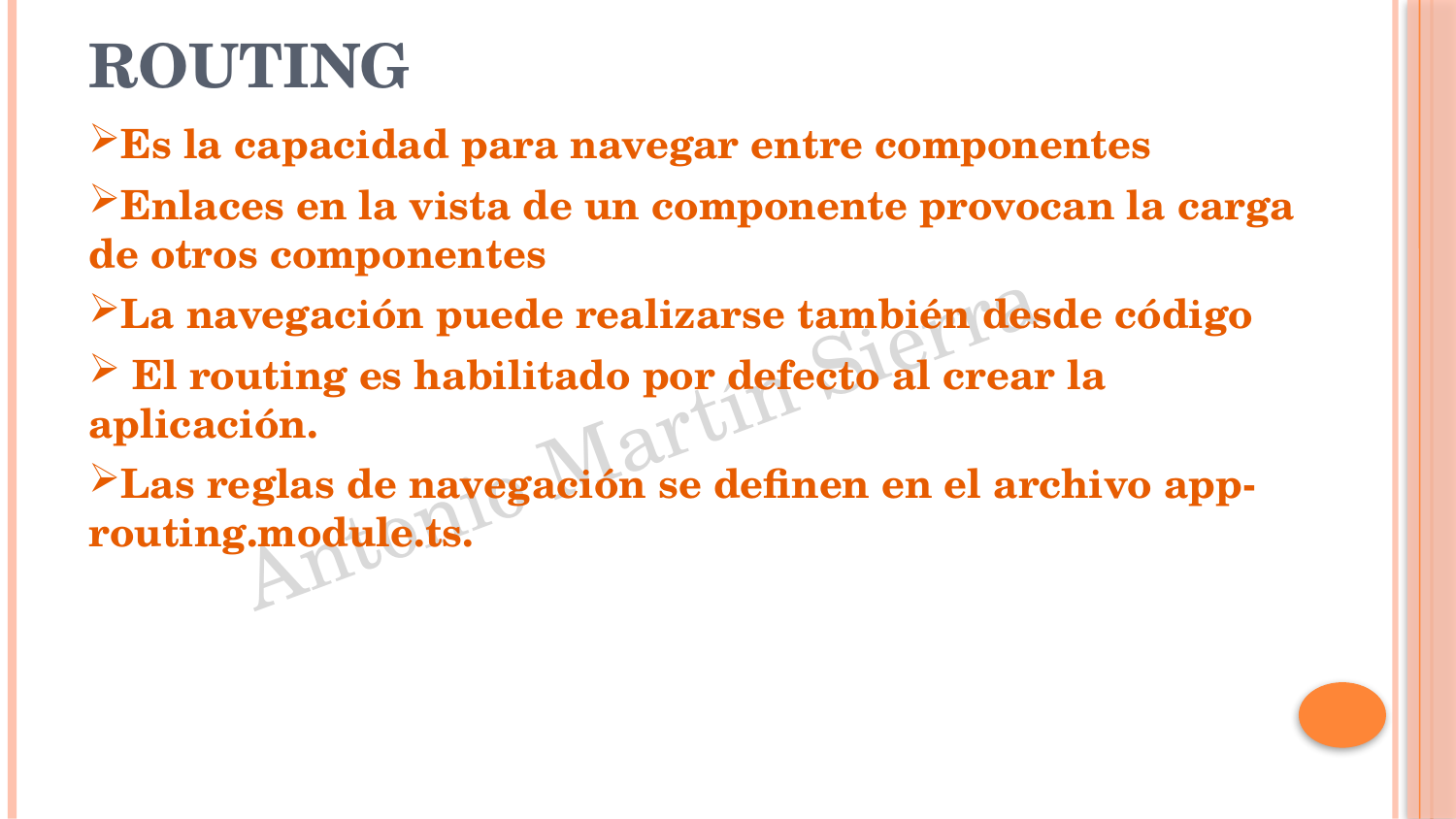

# Routing
Es la capacidad para navegar entre componentes
Enlaces en la vista de un componente provocan la carga de otros componentes
La navegación puede realizarse también desde código
 El routing es habilitado por defecto al crear la aplicación.
Las reglas de navegación se definen en el archivo app-routing.module.ts.